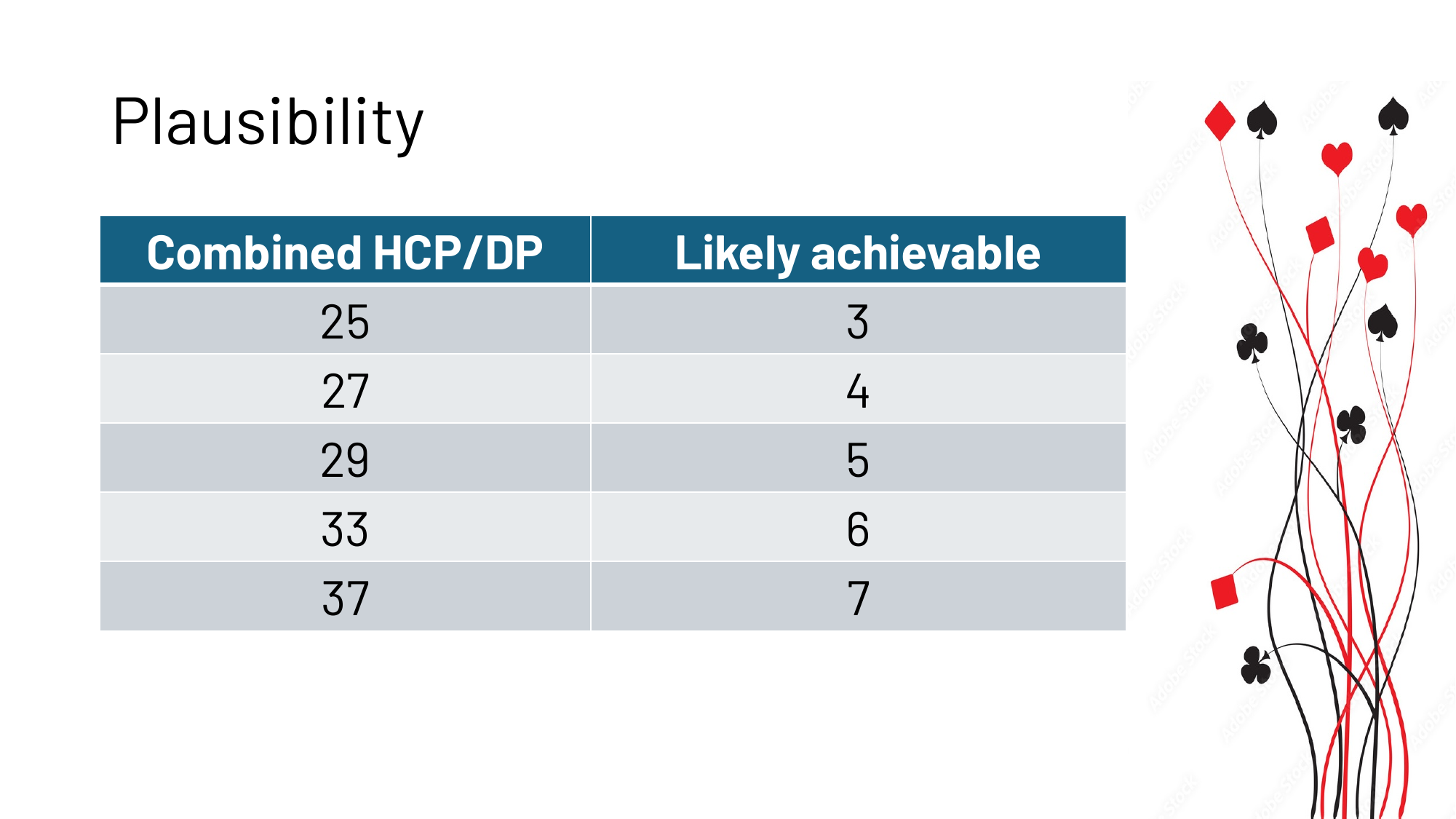

# Plausibility
| Combined HCP/DP | Likely achievable |
| --- | --- |
| 25 | 3 |
| 27 | 4 |
| 29 | 5 |
| 33 | 6 |
| 37 | 7 |